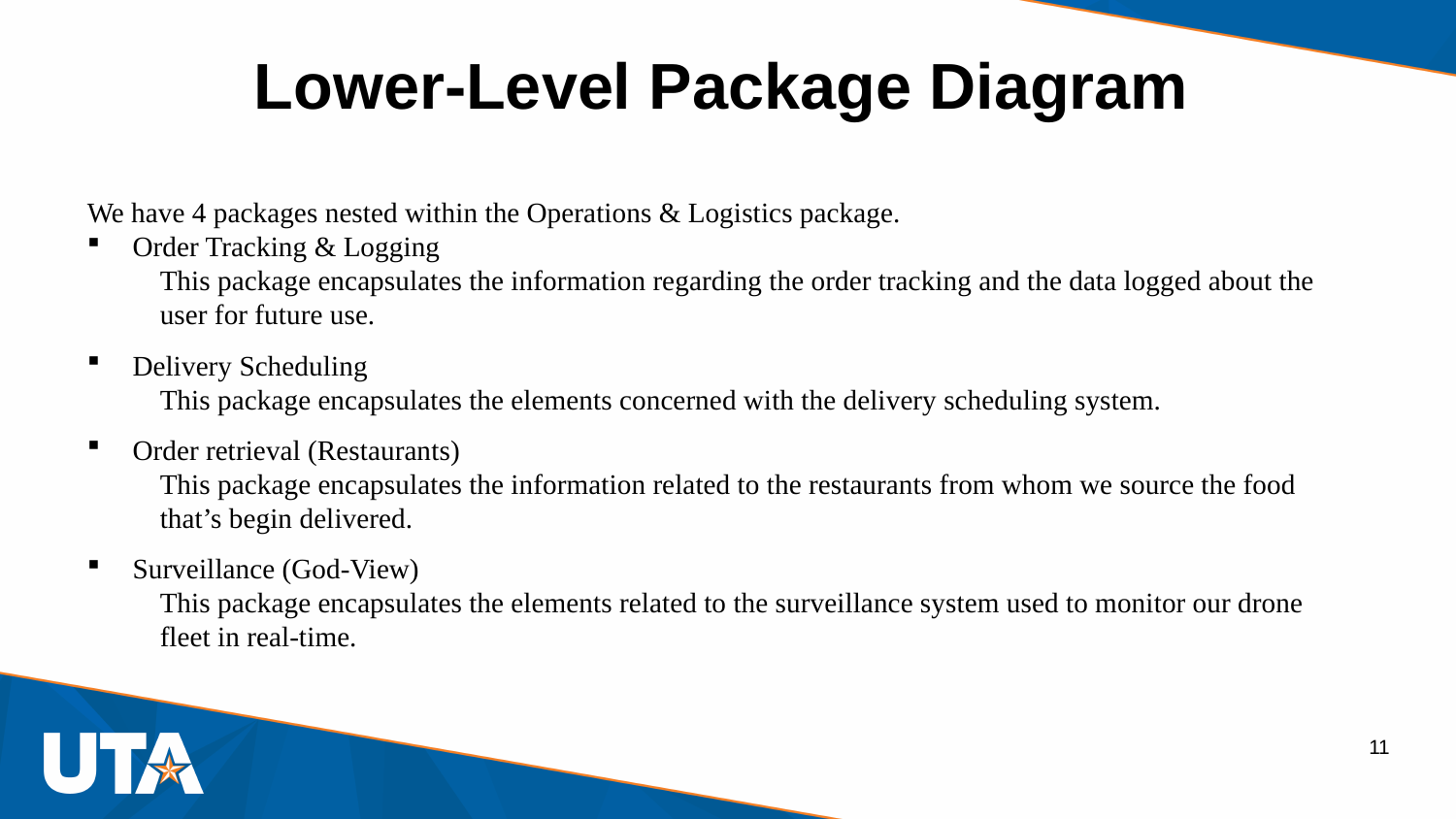

# Lower-Level Package Diagram
We have 4 packages nested within the Operations & Logistics package.
Order Tracking & Logging
This package encapsulates the information regarding the order tracking and the data logged about the user for future use.
Delivery Scheduling
This package encapsulates the elements concerned with the delivery scheduling system.
Order retrieval (Restaurants)
This package encapsulates the information related to the restaurants from whom we source the food that’s begin delivered.
Surveillance (God-View)
This package encapsulates the elements related to the surveillance system used to monitor our drone fleet in real-time.

 11